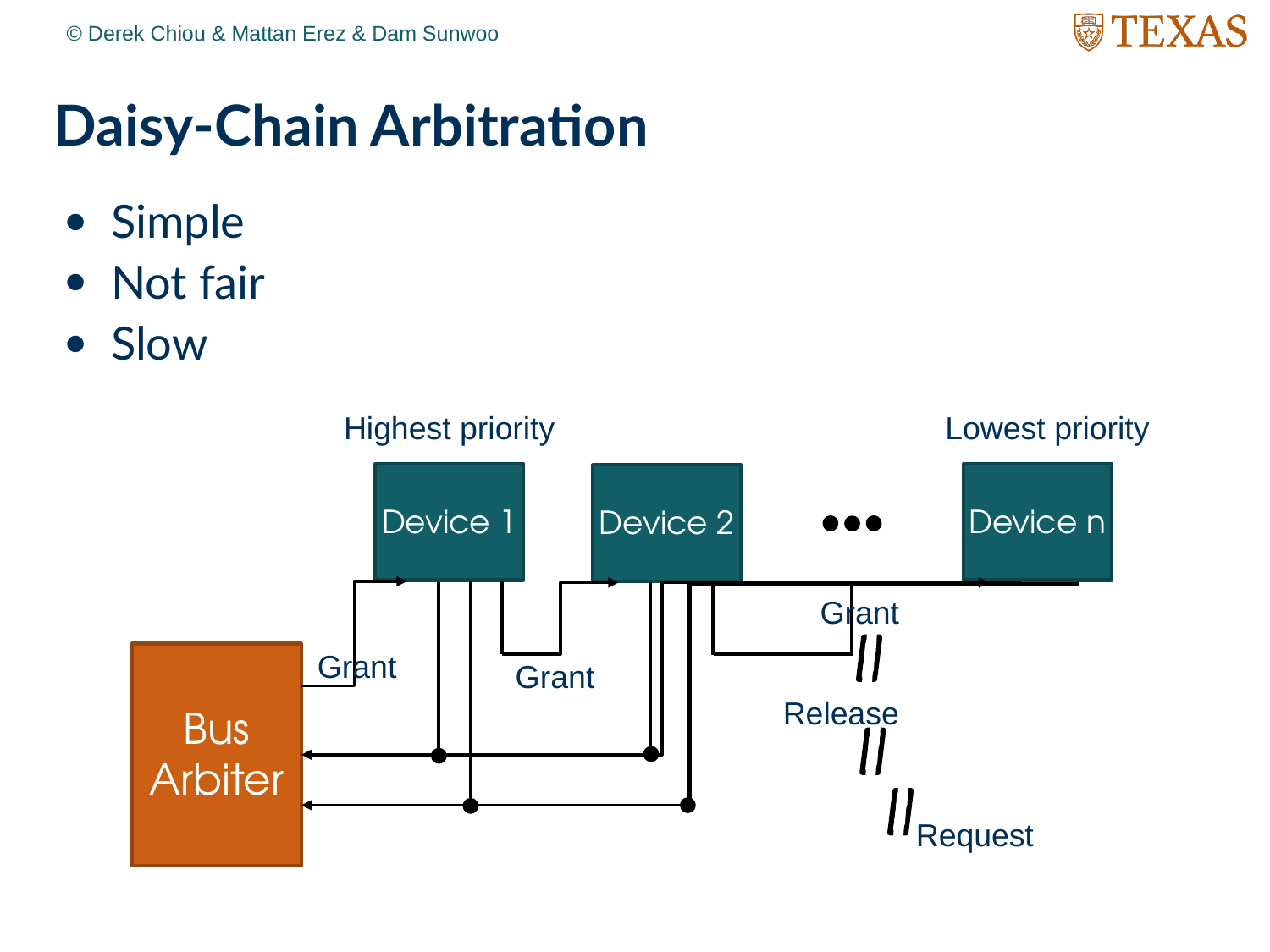

© Derek Chiou & Mattan Erez & Dam Sunwoo
# Daisy-Chain Arbitration
Simple
Not fair
Slow
Highest priority
Lowest priority
Device 1
Device n
Device 2

Grant

Grant
Bus
Arbiter
Grant
Release

Request